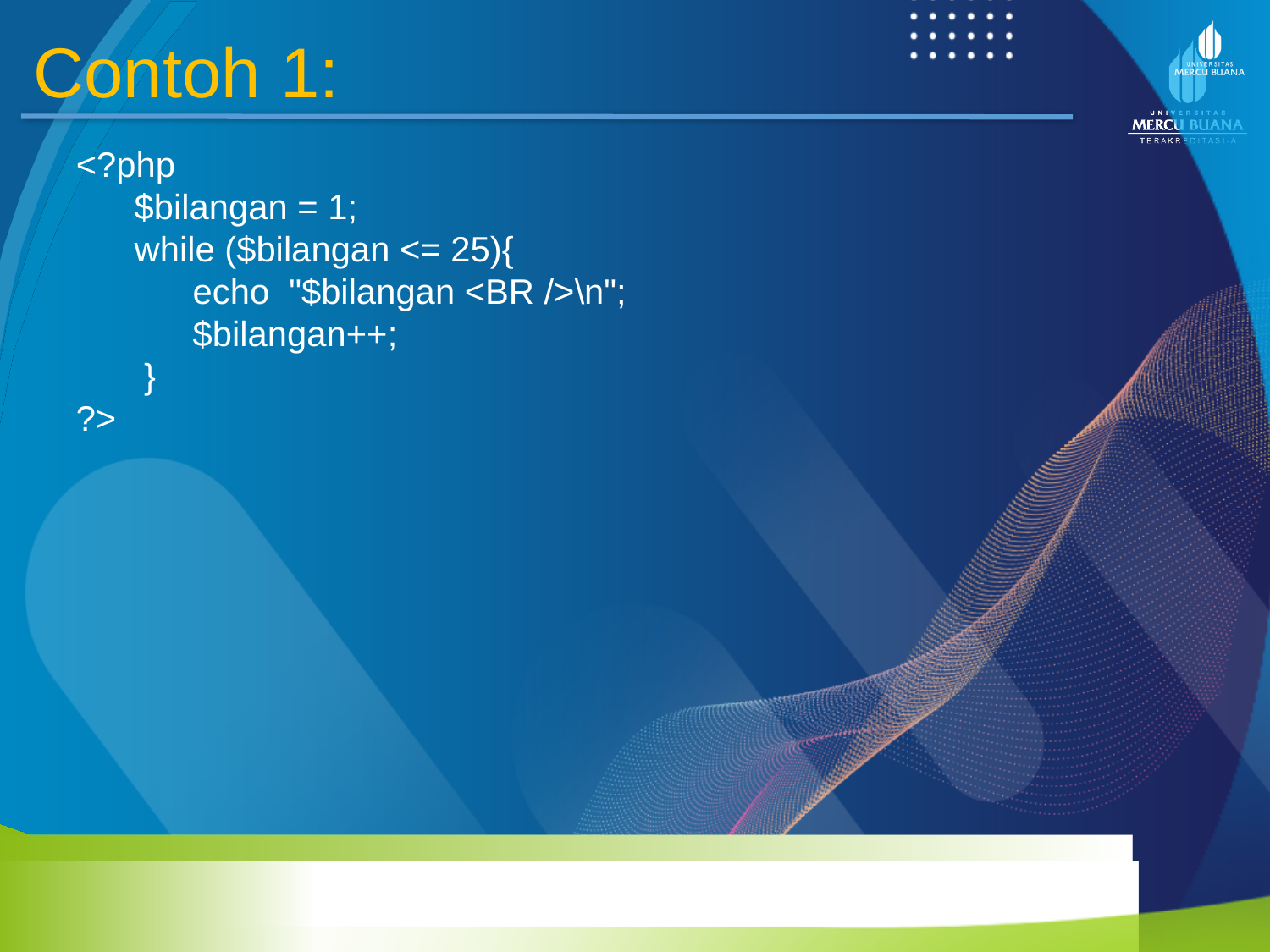

Contoh 1:
<?php
      $bilangan = 1;
      while ($bilangan <= 25){
            echo  "$bilangan <BR />\n";
            $bilangan++;
       }
?>